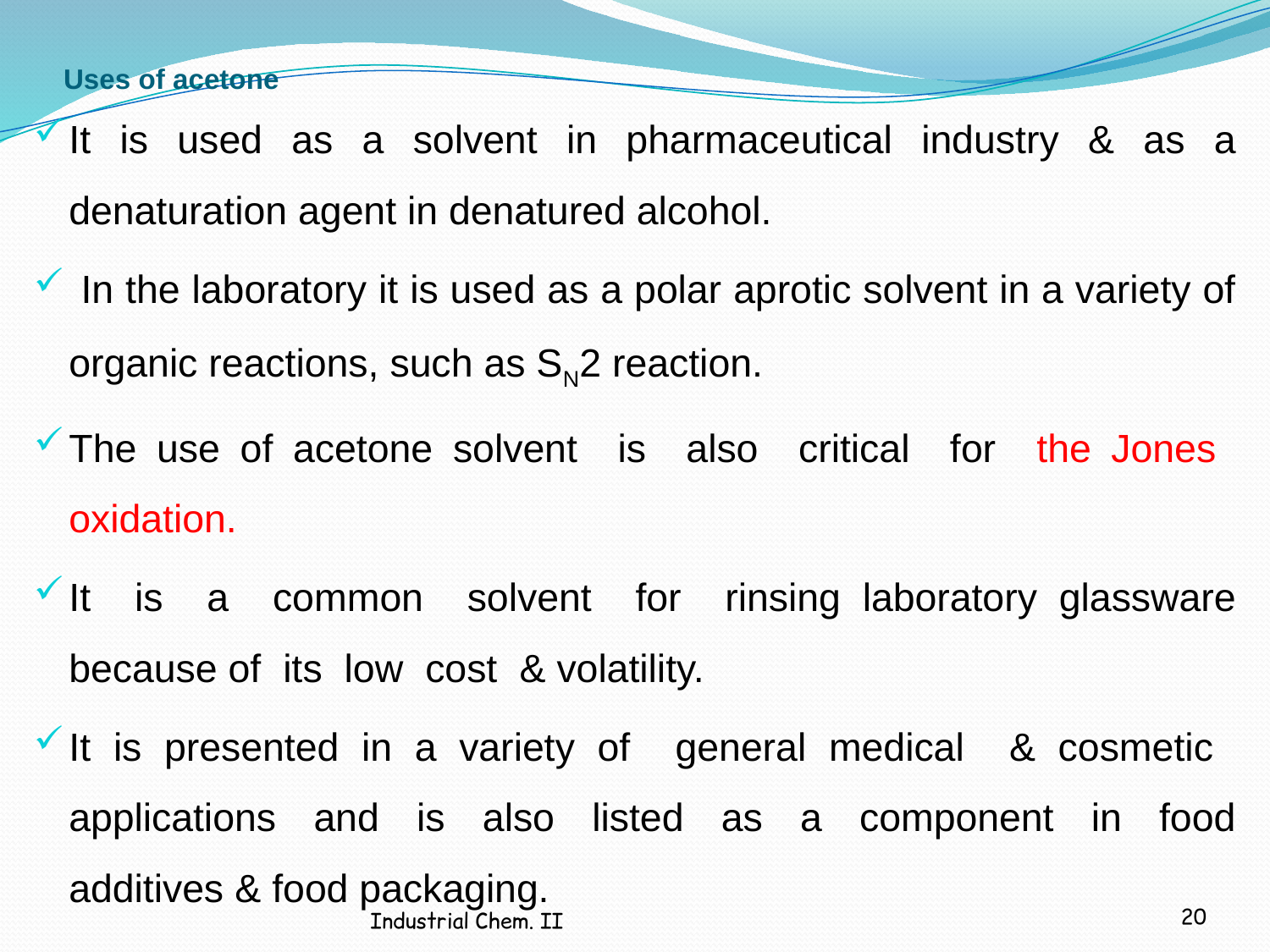

# Uses of acetone
It is used as a solvent in pharmaceutical industry & as a denaturation agent in denatured alcohol.
 In the laboratory it is used as a polar aprotic solvent in a variety of organic reactions, such as SN2 reaction.
The use of acetone solvent  is  also  critical  for  the Jones  oxidation.
It  is  a  common  solvent  for  rinsing laboratory glassware because of  its  low  cost  & volatility.
It is presented in a variety of  general medical  & cosmetic  applications  and  is  also  listed  as  a  component  in  food additives & food packaging.
Industrial Chem. II
20